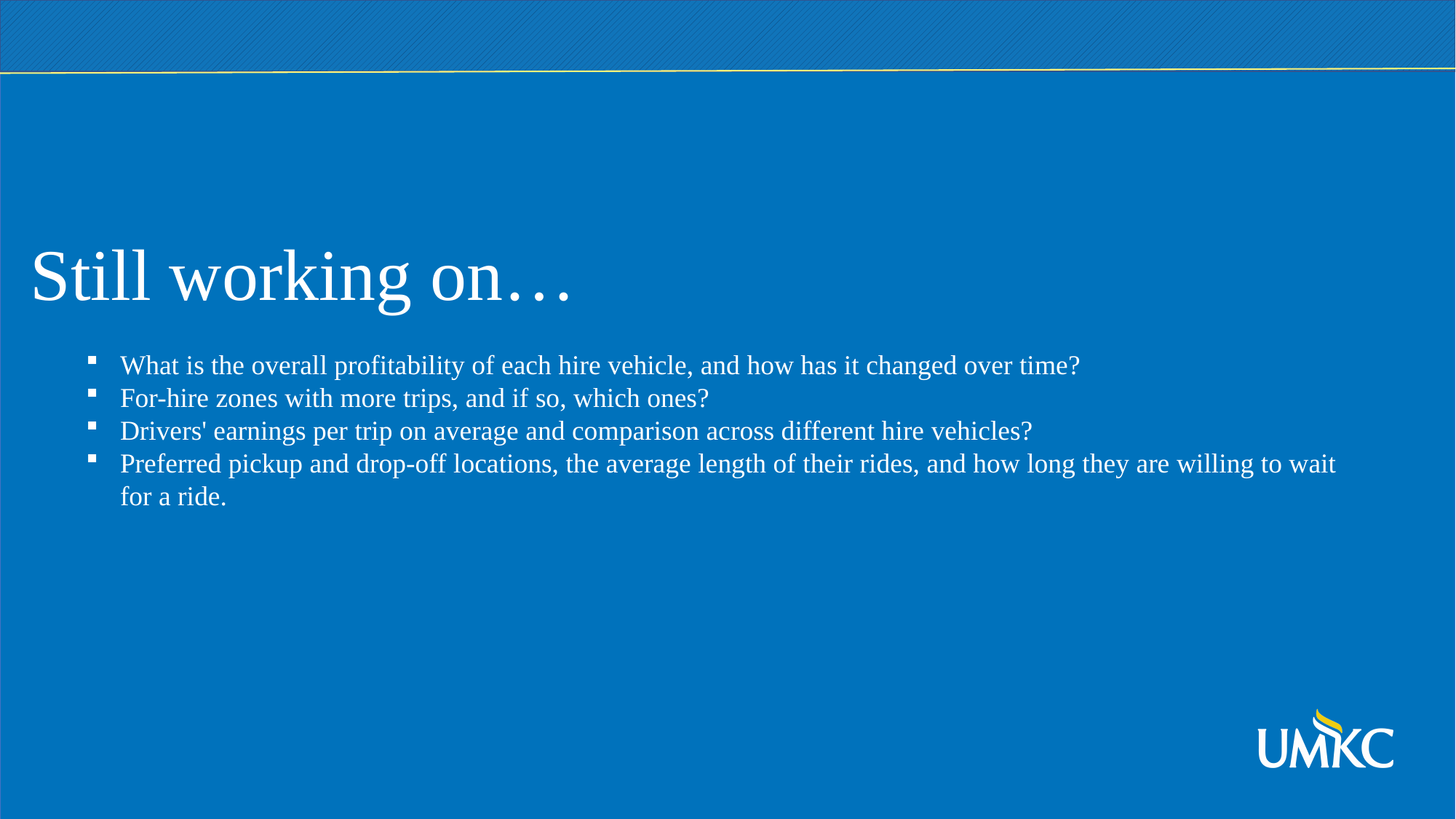

Still working on…
What is the overall profitability of each hire vehicle, and how has it changed over time?
For-hire zones with more trips, and if so, which ones?
Drivers' earnings per trip on average and comparison across different hire vehicles?
Preferred pickup and drop-off locations, the average length of their rides, and how long they are willing to wait for a ride.